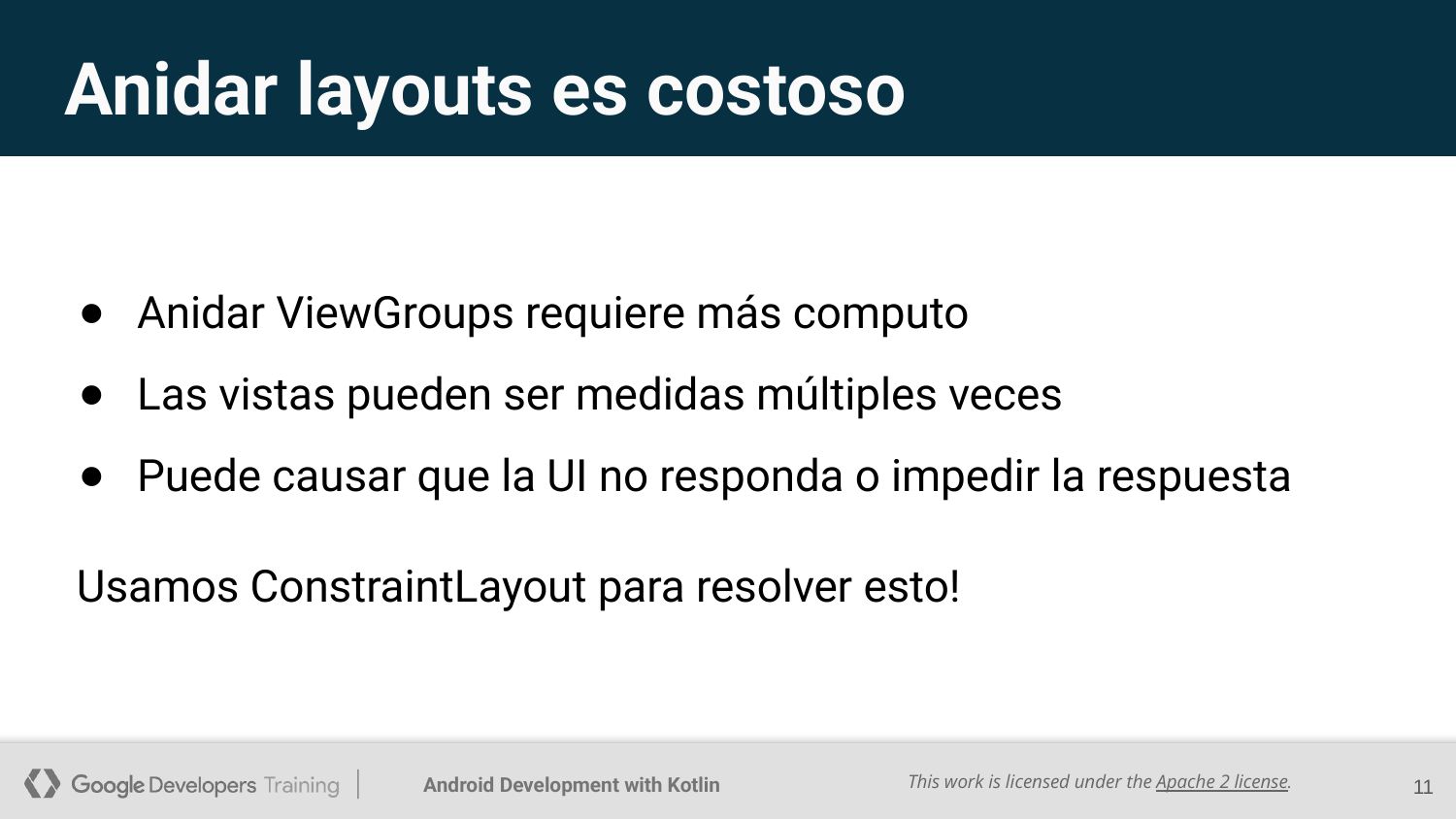

# Anidar layouts es costoso
Anidar ViewGroups requiere más computo
Las vistas pueden ser medidas múltiples veces
Puede causar que la UI no responda o impedir la respuesta
Usamos ConstraintLayout para resolver esto!
11